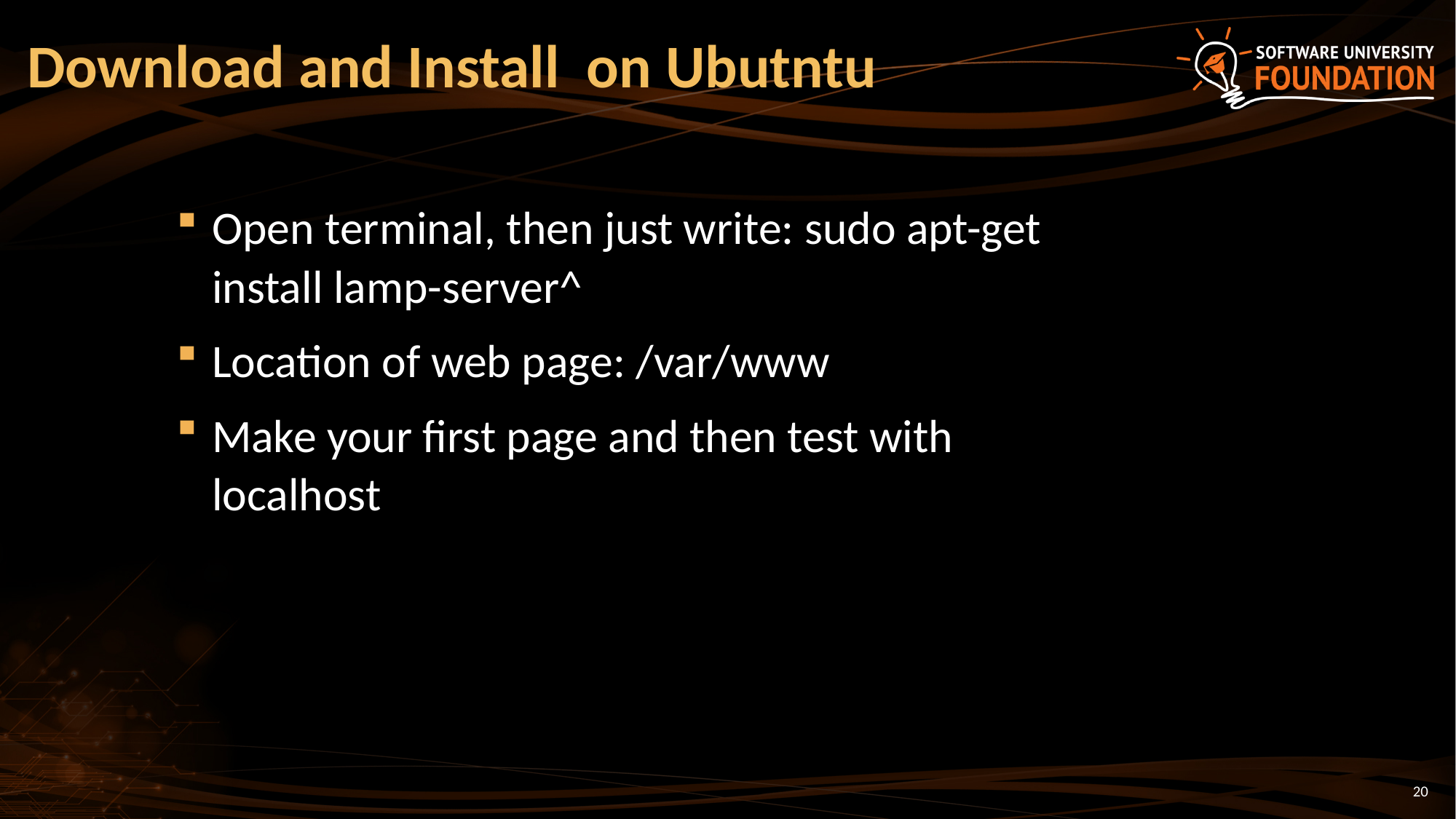

# Download and Install  on Ubutntu
Open terminal, then just write: sudo apt-get install lamp-server^
Location of web page: /var/www
Make your first page and then test with localhost

20